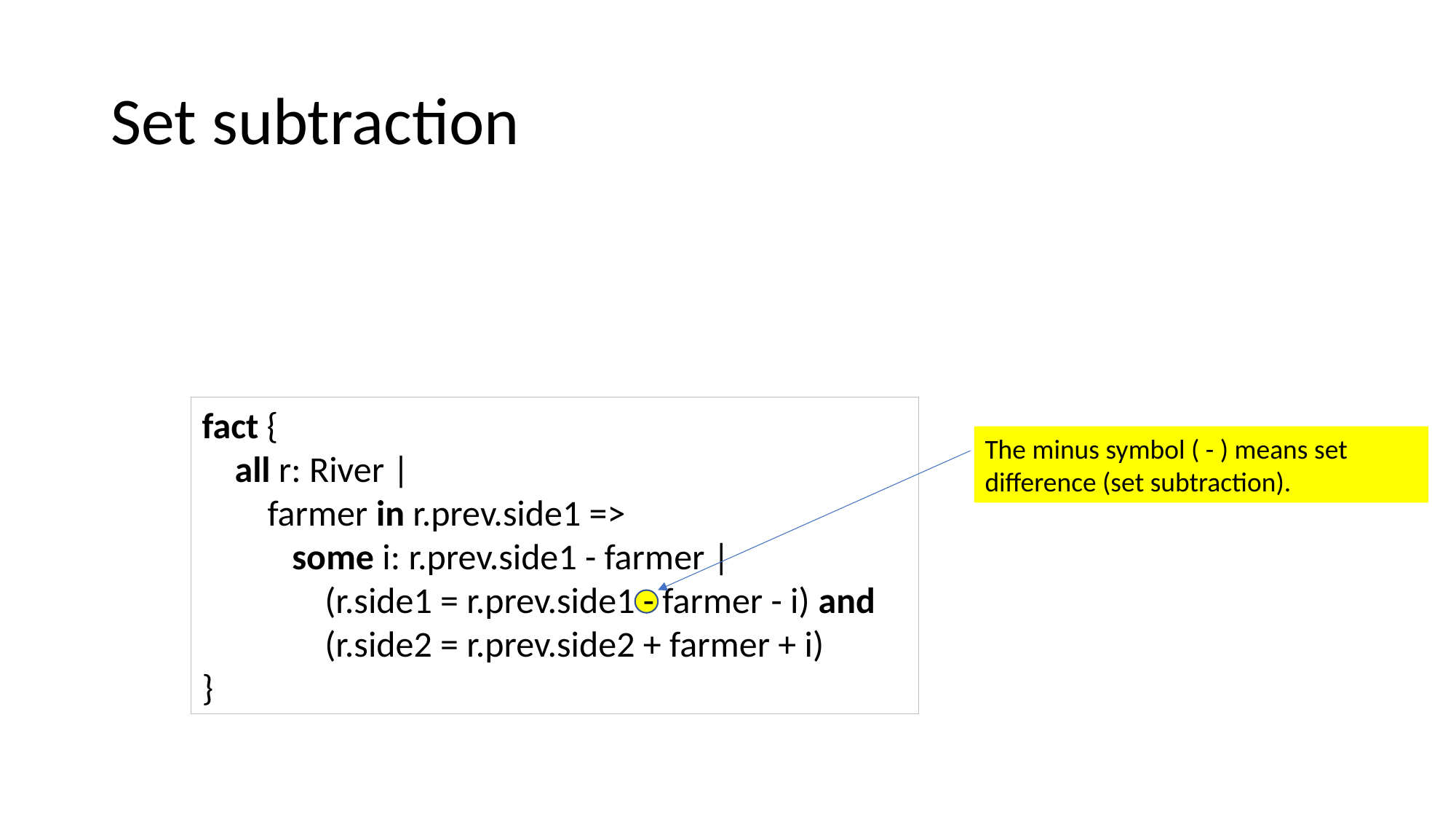

# Set subtraction
fact {
    all r: River |
        farmer in r.prev.side1 =>
           some i: r.prev.side1 - farmer |
               (r.side1 = r.prev.side1 - farmer - i) and
               (r.side2 = r.prev.side2 + farmer + i)
}
The minus symbol ( - ) means set difference (set subtraction).